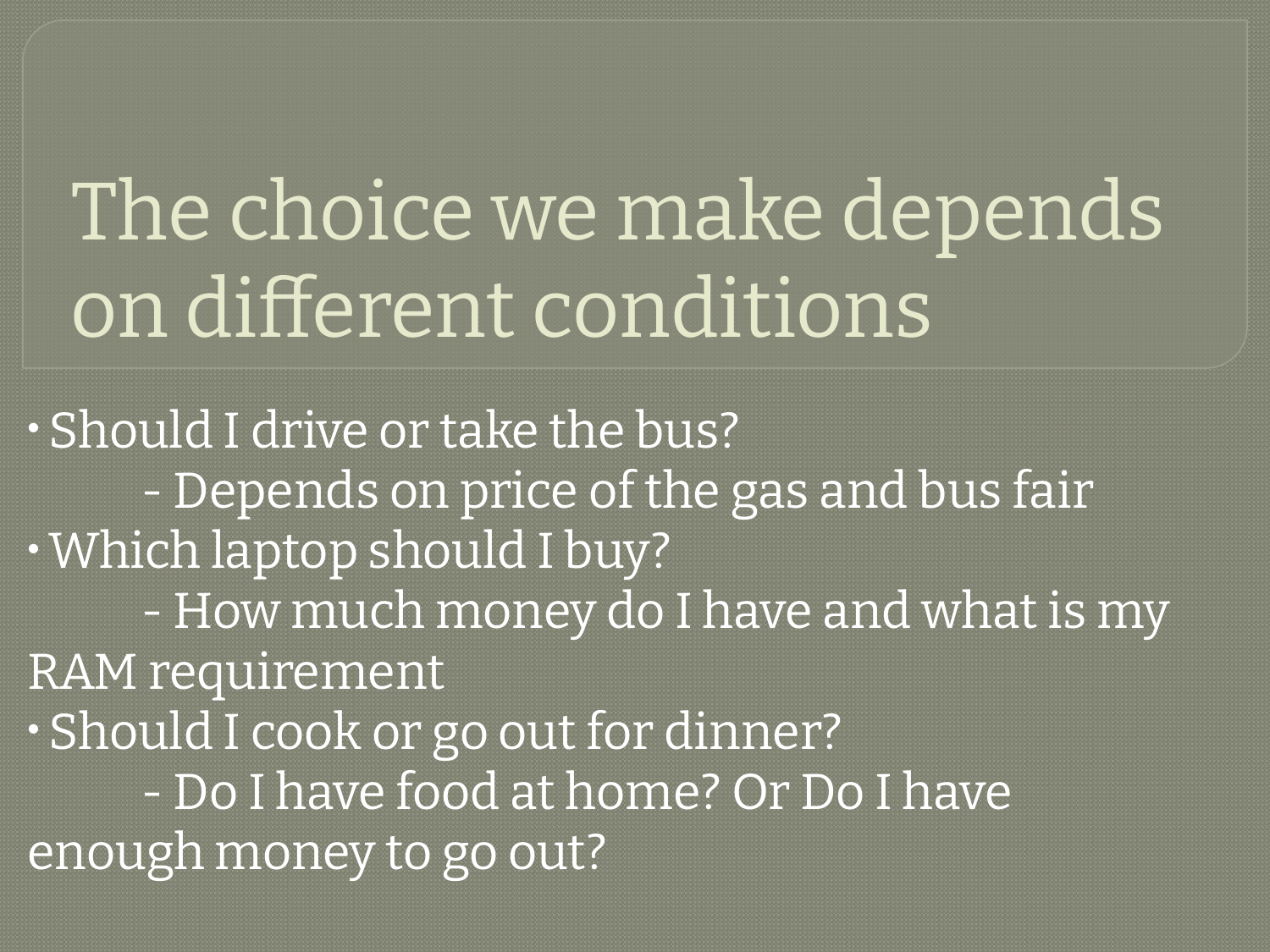

# The choice we make depends on different conditions
 Should I drive or take the bus?
	- Depends on price of the gas and bus fair
 Which laptop should I buy?
	- How much money do I have and what is my RAM requirement
 Should I cook or go out for dinner?
	- Do I have food at home? Or Do I have enough money to go out?